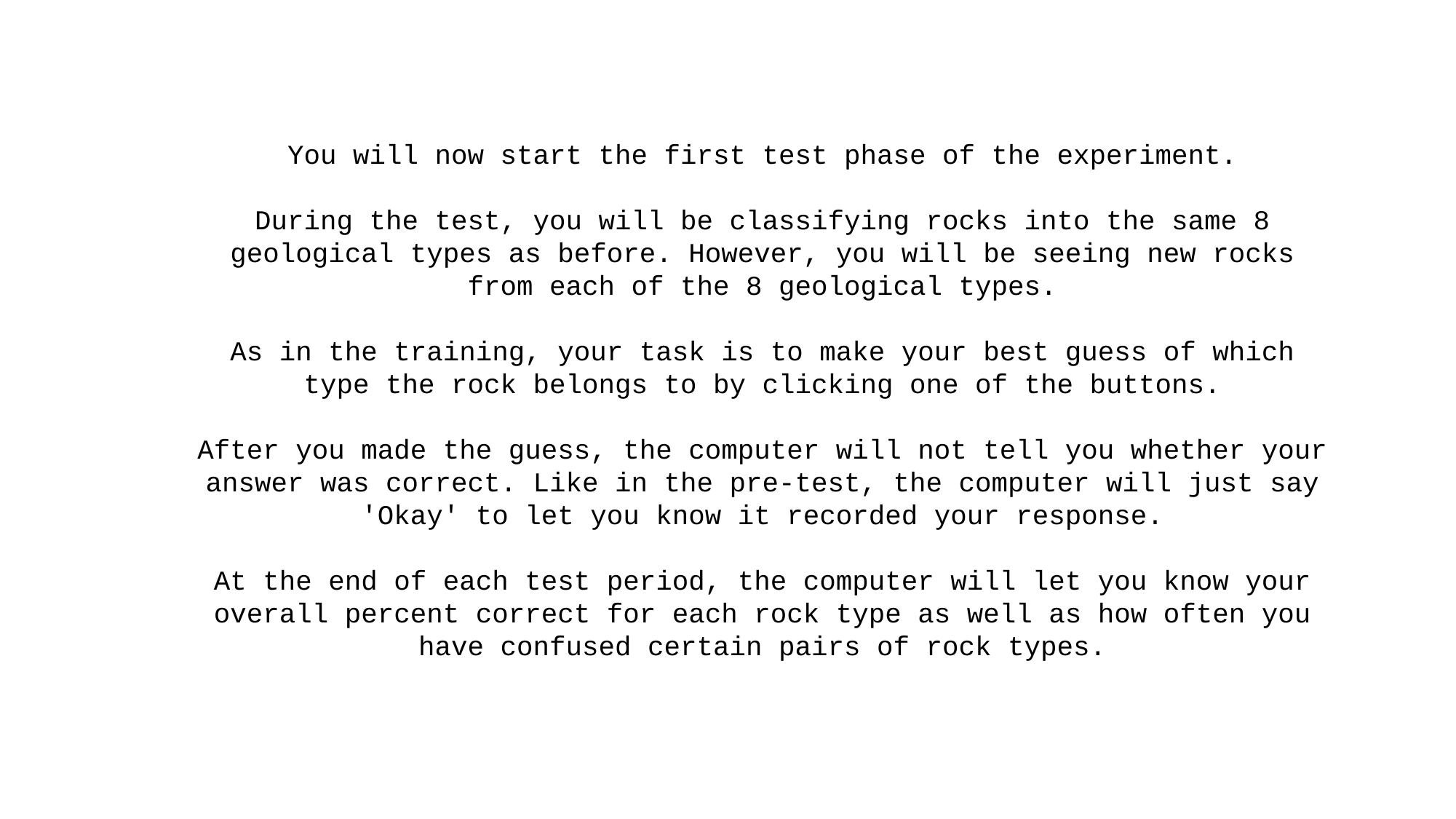

You will now start the first test phase of the experiment.

During the test, you will be classifying rocks into the same 8 geological types as before. However, you will be seeing new rocks from each of the 8 geological types.

As in the training, your task is to make your best guess of which type the rock belongs to by clicking one of the buttons.

After you made the guess, the computer will not tell you whether your answer was correct. Like in the pre-test, the computer will just say 'Okay' to let you know it recorded your response.

At the end of each test period, the computer will let you know your overall percent correct for each rock type as well as how often you have confused certain pairs of rock types.